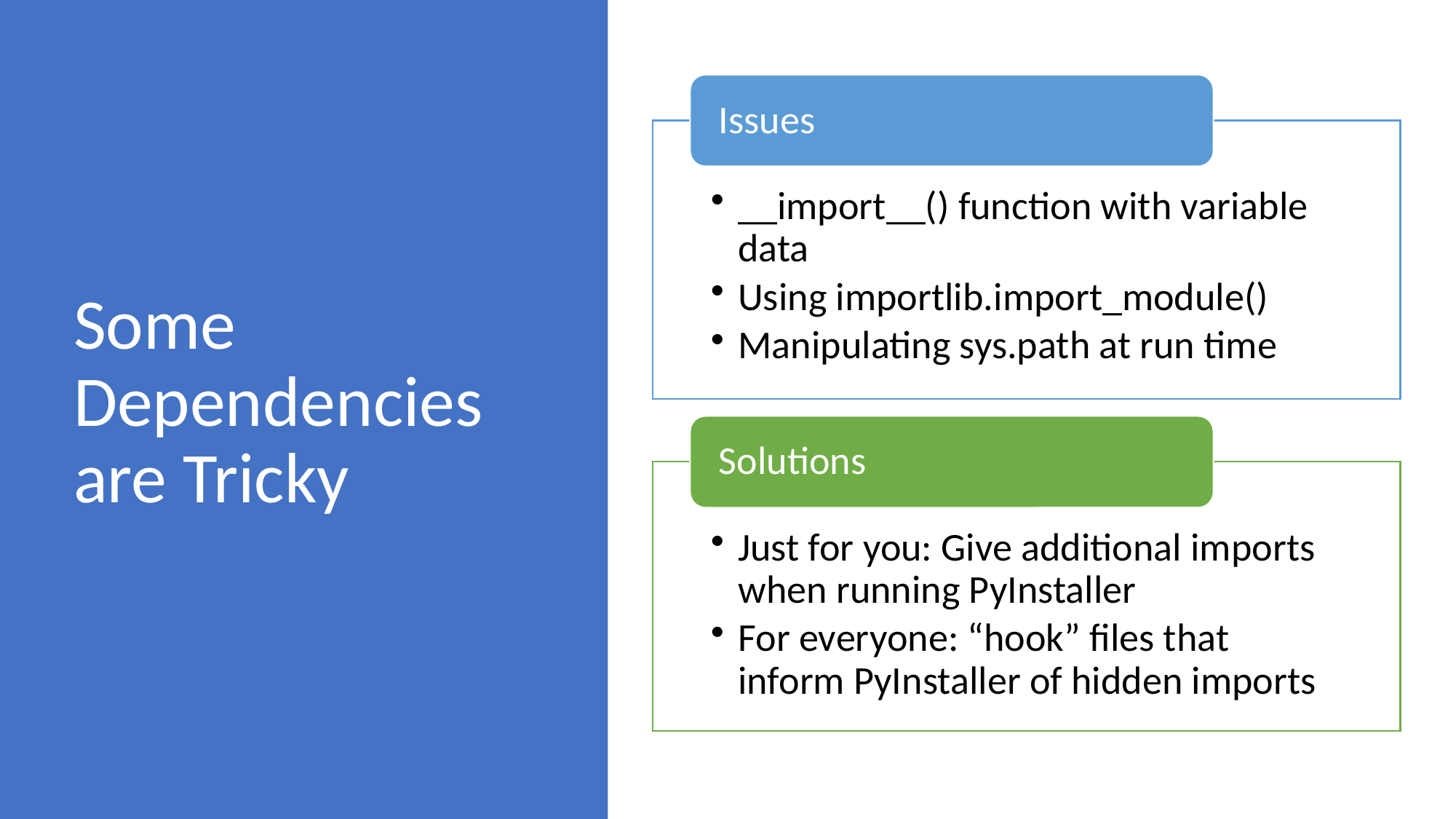

# Some Dependencies are Tricky
__import__() function with variable data
Using importlib.import_module()
Manipulating sys.path at run time
Issues
Just for you: Give additional imports when running PyInstaller
For everyone: “hook” files that inform PyInstaller of hidden imports
Solutions